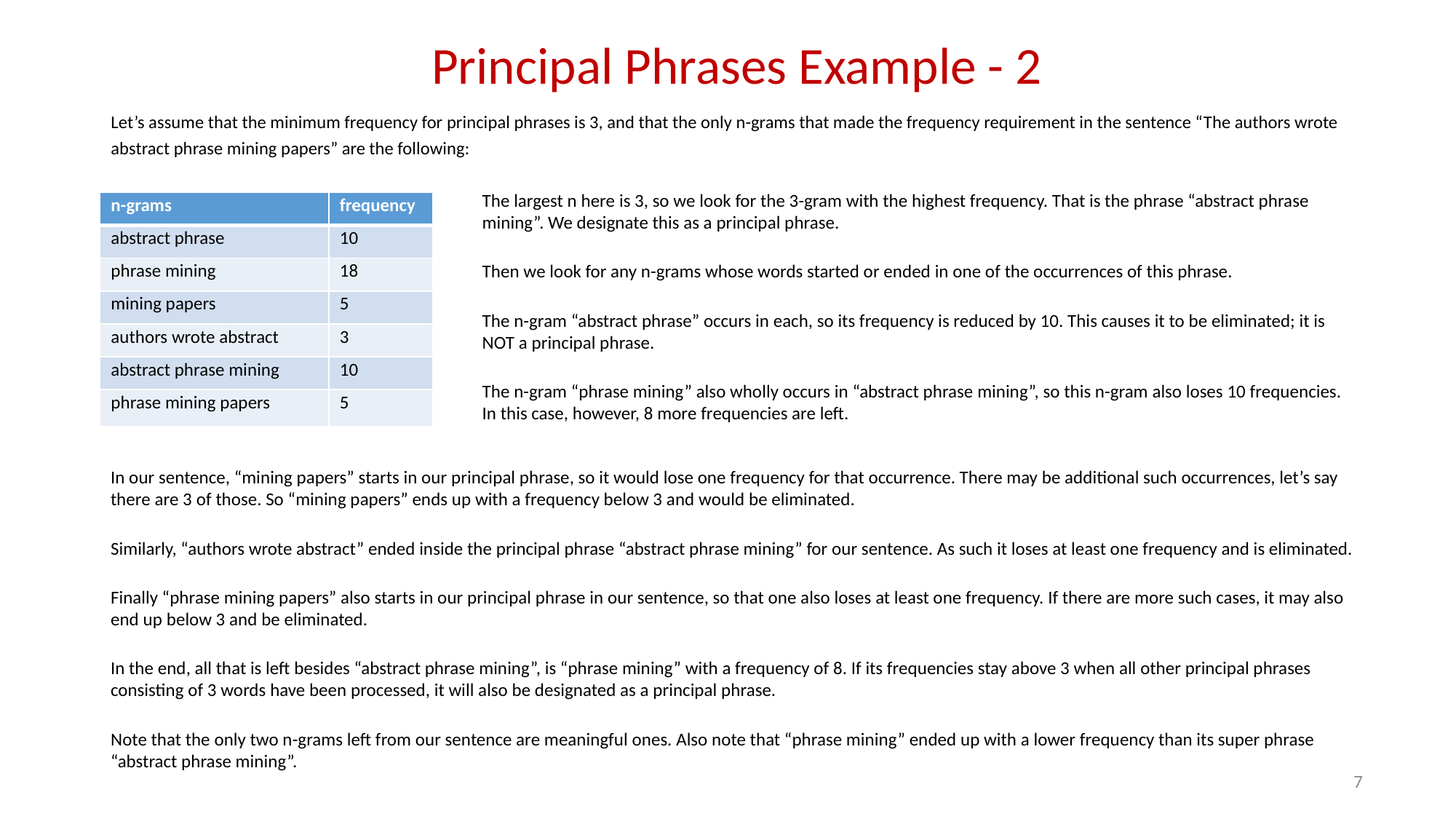

# Principal Phrases Example - 2
Let’s assume that the minimum frequency for principal phrases is 3, and that the only n-grams that made the frequency requirement in the sentence “The authors wrote abstract phrase mining papers” are the following:
The largest n here is 3, so we look for the 3-gram with the highest frequency. That is the phrase “abstract phrase mining”. We designate this as a principal phrase.
Then we look for any n-grams whose words started or ended in one of the occurrences of this phrase.
The n-gram “abstract phrase” occurs in each, so its frequency is reduced by 10. This causes it to be eliminated; it is NOT a principal phrase.
The n-gram “phrase mining” also wholly occurs in “abstract phrase mining”, so this n-gram also loses 10 frequencies. In this case, however, 8 more frequencies are left.
| n-grams | frequency |
| --- | --- |
| abstract phrase | 10 |
| phrase mining | 18 |
| mining papers | 5 |
| authors wrote abstract | 3 |
| abstract phrase mining | 10 |
| phrase mining papers | 5 |
In our sentence, “mining papers” starts in our principal phrase, so it would lose one frequency for that occurrence. There may be additional such occurrences, let’s say there are 3 of those. So “mining papers” ends up with a frequency below 3 and would be eliminated.
Similarly, “authors wrote abstract” ended inside the principal phrase “abstract phrase mining” for our sentence. As such it loses at least one frequency and is eliminated.
Finally “phrase mining papers” also starts in our principal phrase in our sentence, so that one also loses at least one frequency. If there are more such cases, it may also end up below 3 and be eliminated.
In the end, all that is left besides “abstract phrase mining”, is “phrase mining” with a frequency of 8. If its frequencies stay above 3 when all other principal phrases consisting of 3 words have been processed, it will also be designated as a principal phrase.
Note that the only two n-grams left from our sentence are meaningful ones. Also note that “phrase mining” ended up with a lower frequency than its super phrase “abstract phrase mining”.
7